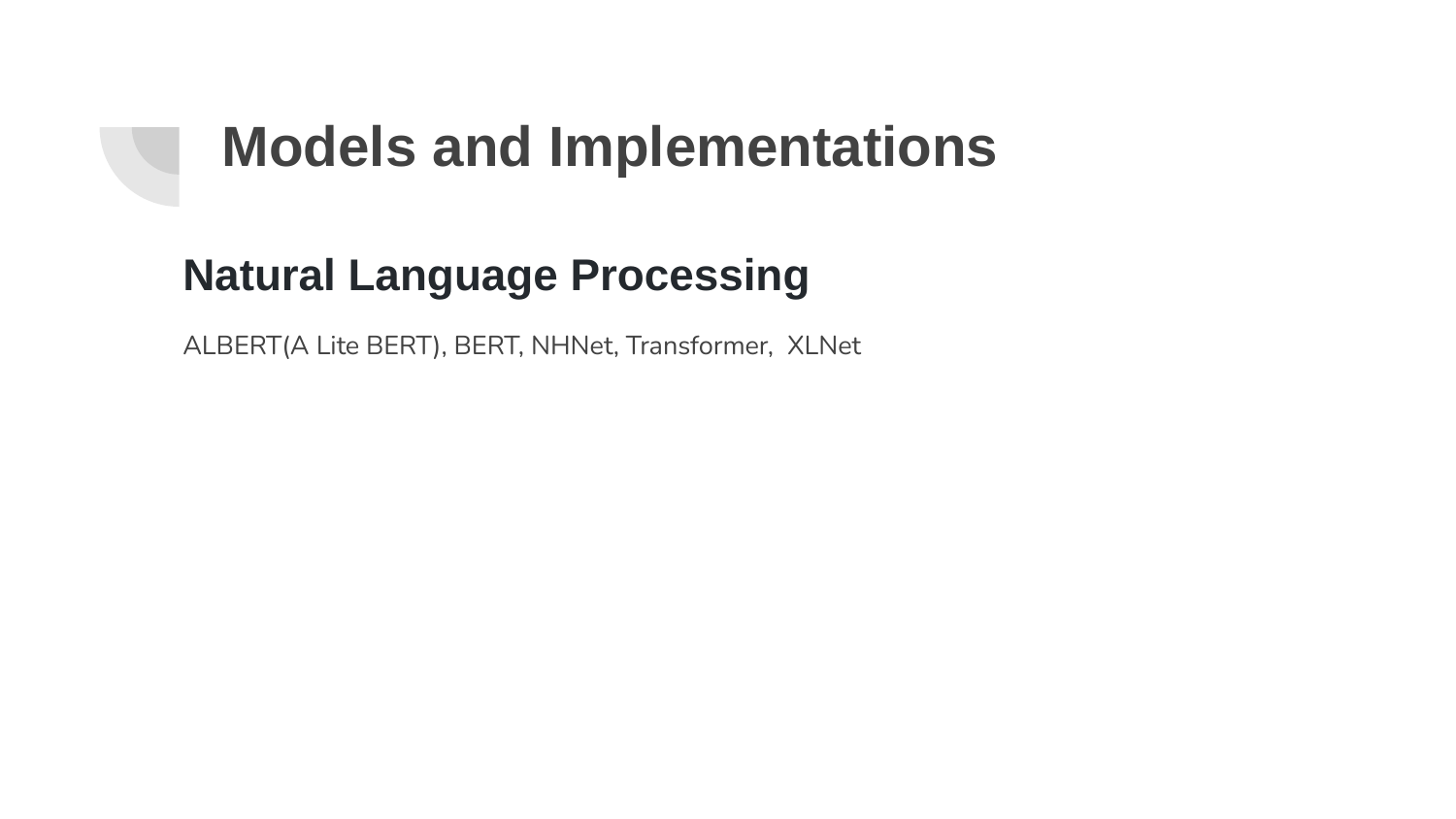

# Models and Implementations
Natural Language Processing
ALBERT(A Lite BERT), BERT, NHNet, Transformer,  XLNet